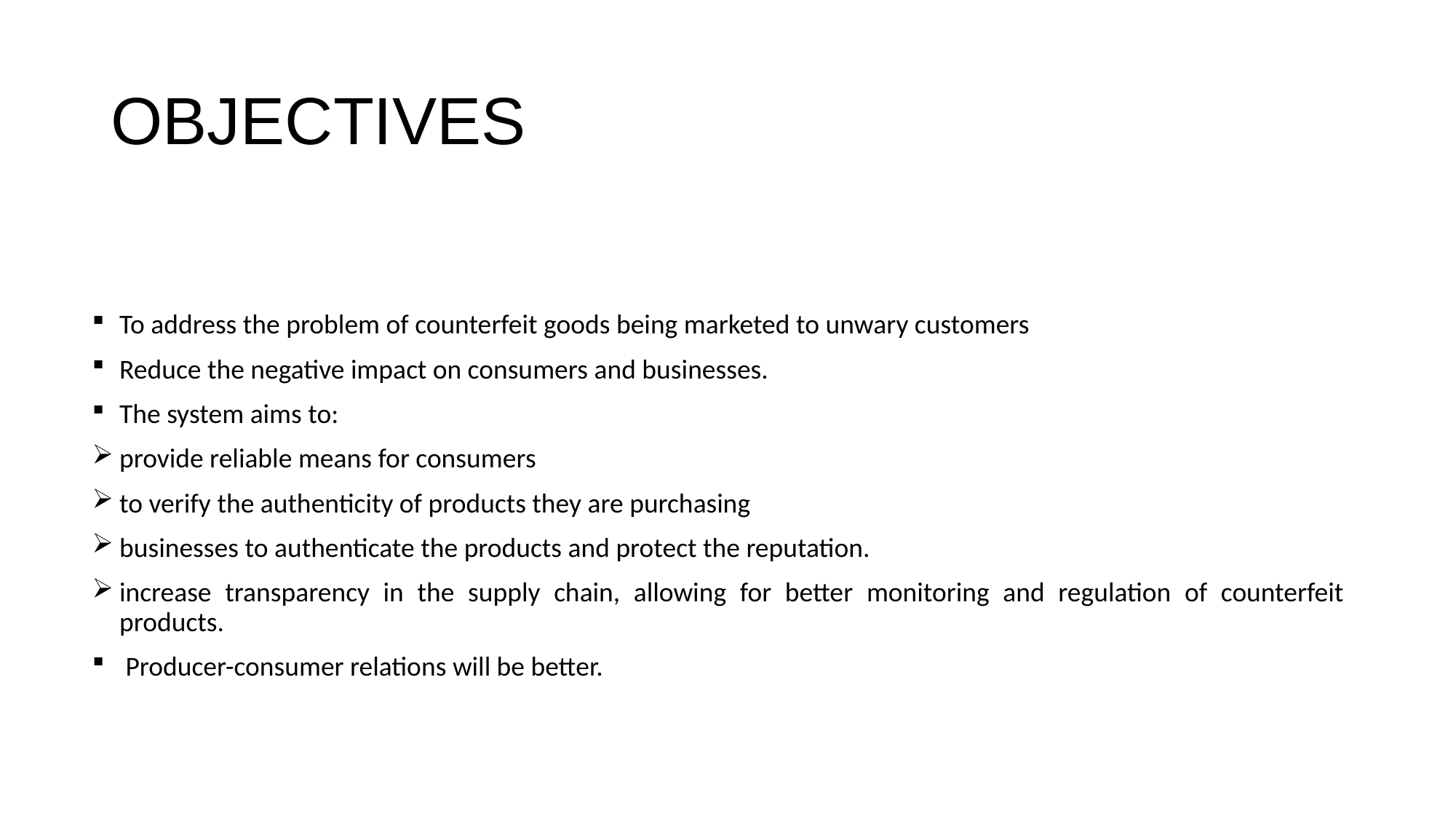

# OBJECTIVES
To address the problem of counterfeit goods being marketed to unwary customers
Reduce the negative impact on consumers and businesses.
The system aims to:
provide reliable means for consumers
to verify the authenticity of products they are purchasing
businesses to authenticate the products and protect the reputation.
increase transparency in the supply chain, allowing for better monitoring and regulation of counterfeit products.
 Producer-consumer relations will be better.